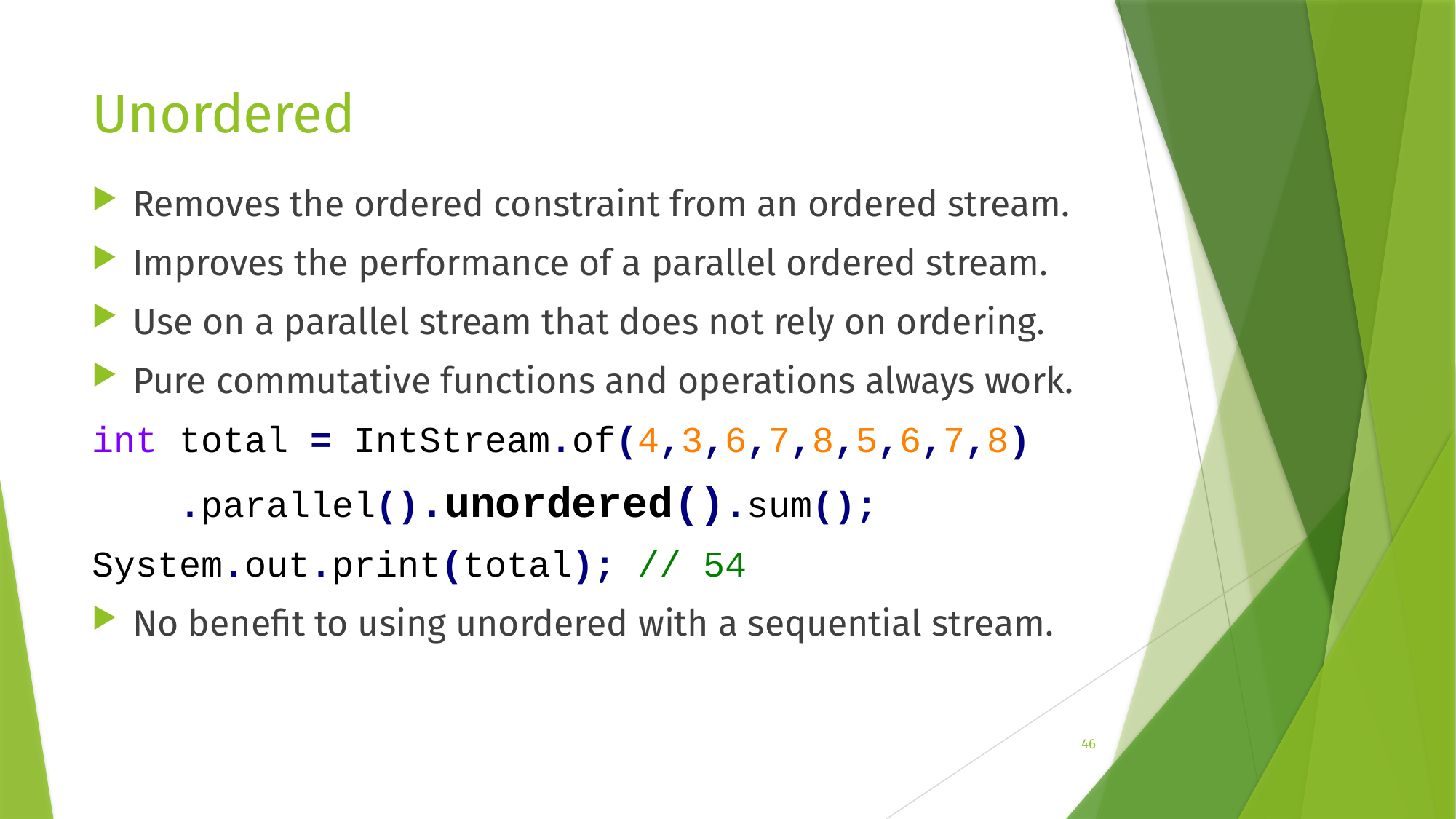

# Unordered
Removes the ordered constraint from an ordered stream.
Improves the performance of a parallel ordered stream.
Use on a parallel stream that does not rely on ordering.
Pure commutative functions and operations always work.
int total = IntStream.of(4,3,6,7,8,5,6,7,8)
    .parallel().unordered().sum();
System.out.print(total); // 54
No benefit to using unordered with a sequential stream.
46